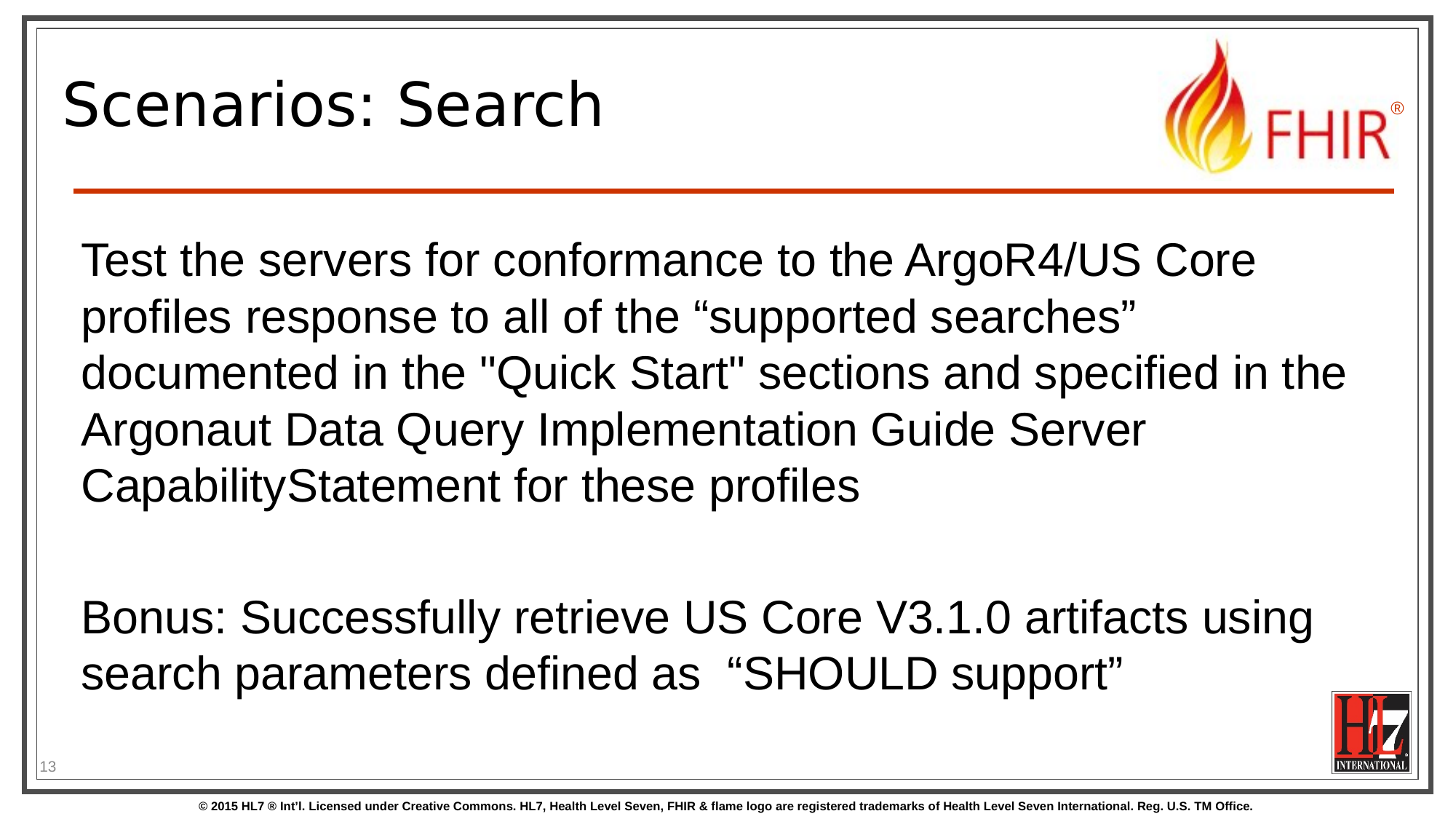

# Scenarios: Search
Test the servers for conformance to the ArgoR4/US Core profiles response to all of the “supported searches” documented in the "Quick Start" sections and specified in the Argonaut Data Query Implementation Guide Server CapabilityStatement for these profiles

Bonus: Successfully retrieve US Core V3.1.0 artifacts using search parameters defined as  “SHOULD support”

13